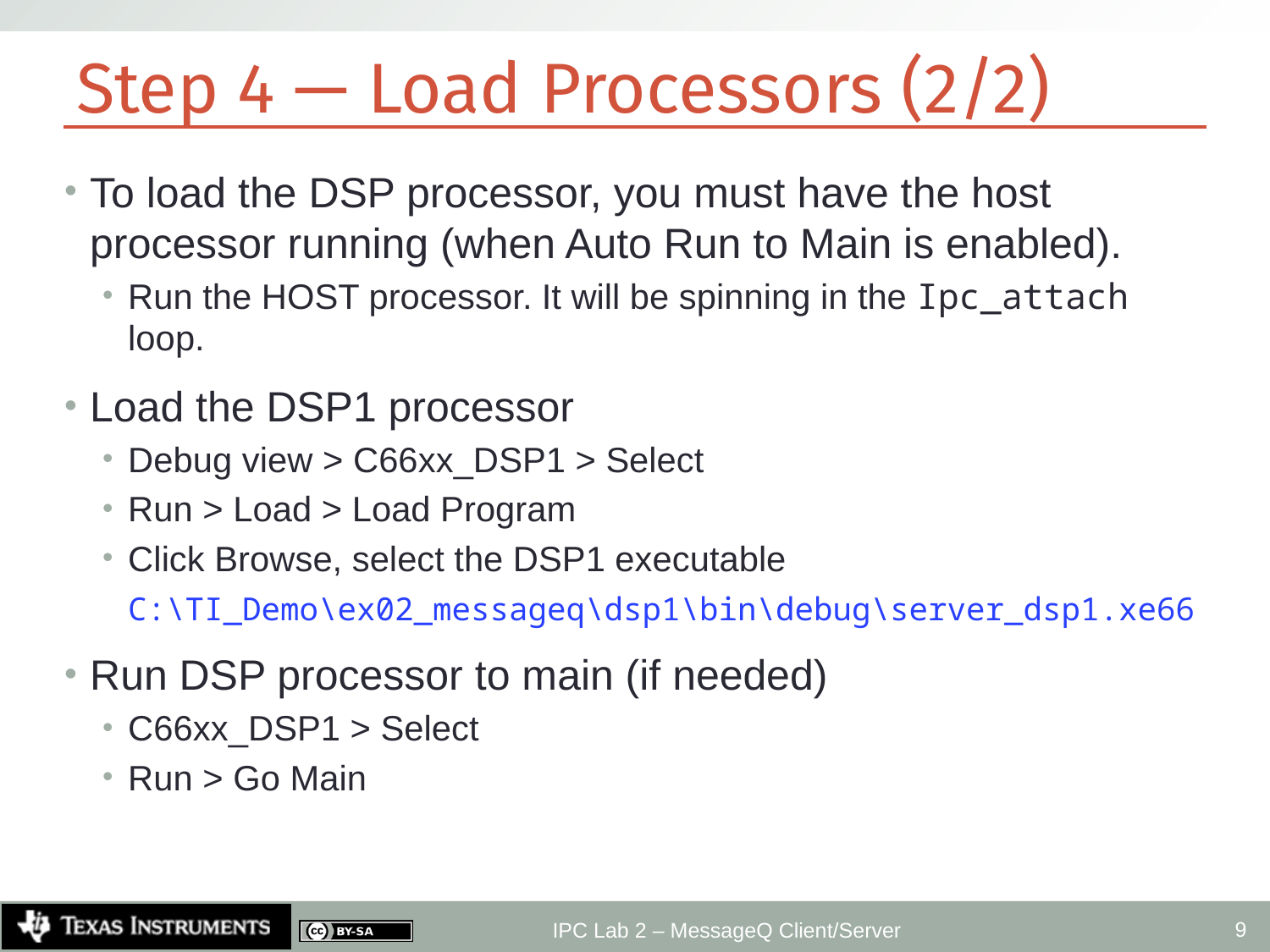

# Step 4 — Load Processors (2/2)
To load the DSP processor, you must have the host processor running (when Auto Run to Main is enabled).
Run the HOST processor. It will be spinning in the Ipc_attach loop.
Load the DSP1 processor
Debug view > C66xx_DSP1 > Select
Run > Load > Load Program
Click Browse, select the DSP1 executable
C:\TI_Demo\ex02_messageq\dsp1\bin\debug\server_dsp1.xe66
Run DSP processor to main (if needed)
C66xx_DSP1 > Select
Run > Go Main

9
IPC Lab 2 – MessageQ Client/Server